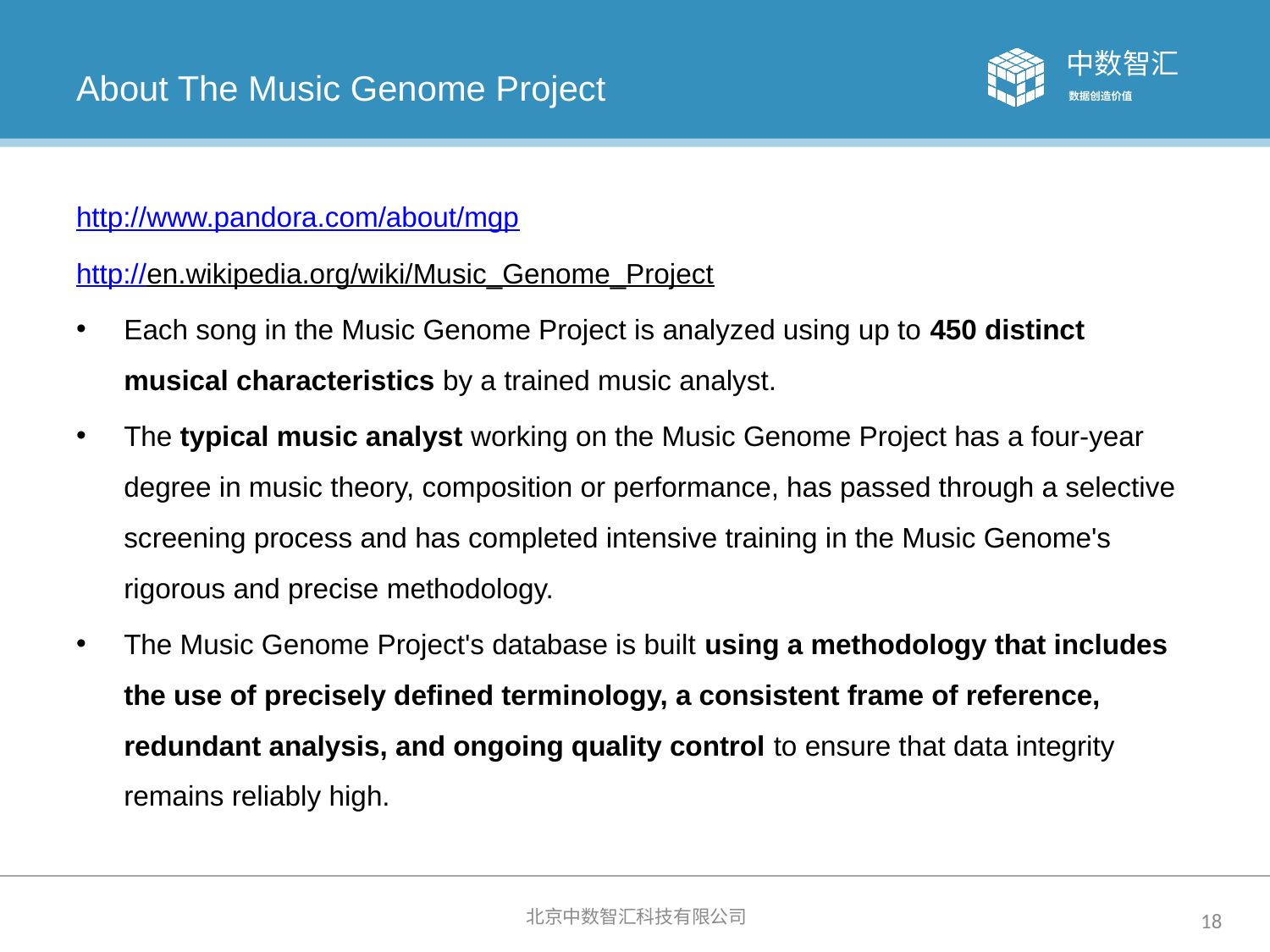

# About The Music Genome Project
http://www.pandora.com/about/mgp
http://en.wikipedia.org/wiki/Music_Genome_Project
Each song in the Music Genome Project is analyzed using up to 450 distinct musical characteristics by a trained music analyst.
The typical music analyst working on the Music Genome Project has a four-year degree in music theory, composition or performance, has passed through a selective screening process and has completed intensive training in the Music Genome's rigorous and precise methodology.
The Music Genome Project's database is built using a methodology that includes the use of precisely defined terminology, a consistent frame of reference, redundant analysis, and ongoing quality control to ensure that data integrity remains reliably high.
18